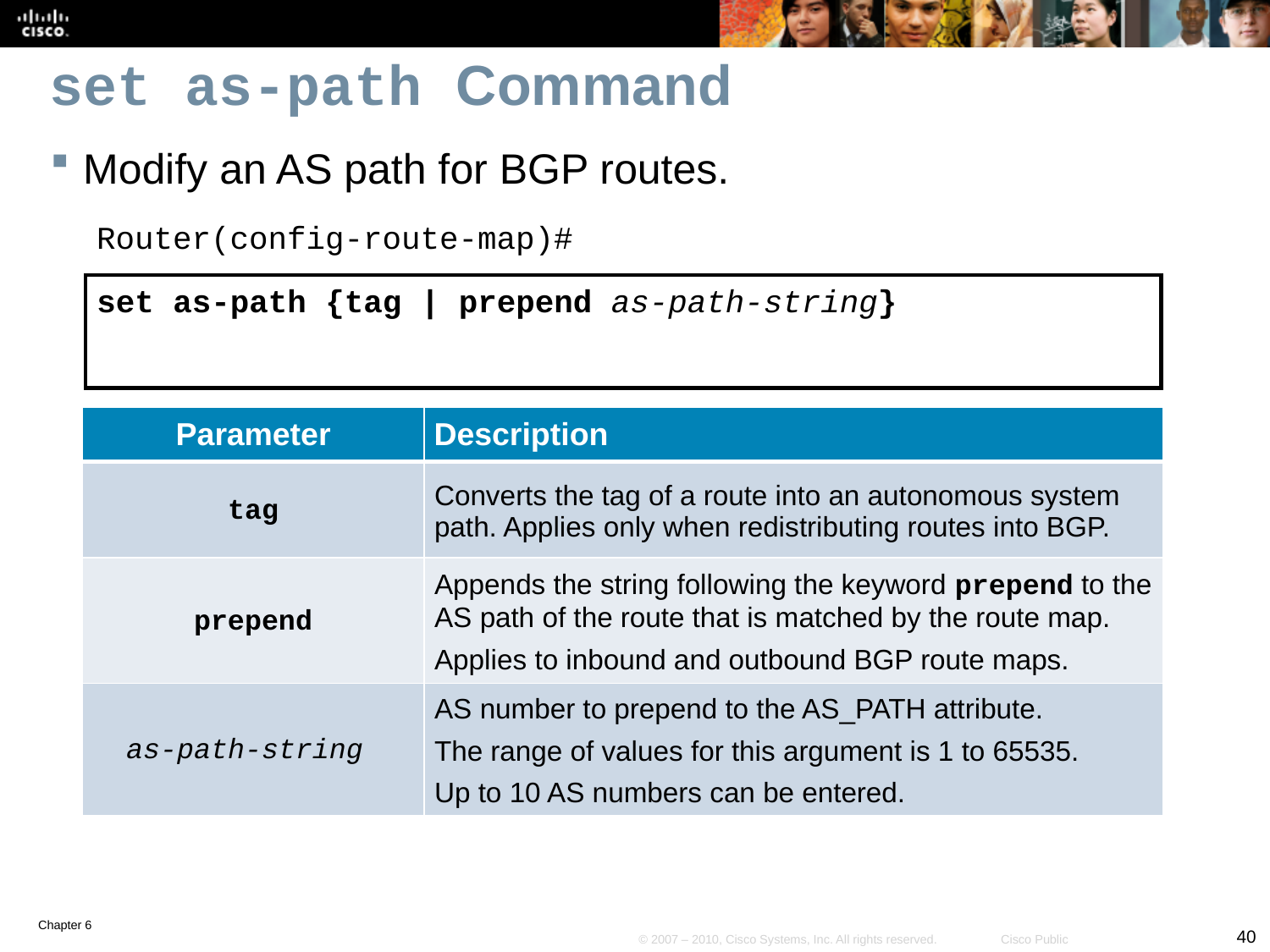

# set as-path Command
Modify an AS path for BGP routes.
Router(config-route-map)#
set as-path {tag | prepend as-path-string}

| Parameter | Description |
| --- | --- |
| tag | Converts the tag of a route into an autonomous system path. Applies only when redistributing routes into BGP. |
| prepend | Appends the string following the keyword prepend to the AS path of the route that is matched by the route map. Applies to inbound and outbound BGP route maps. |
| as-path-string | AS number to prepend to the AS\_PATH attribute. The range of values for this argument is 1 to 65535. Up to 10 AS numbers can be entered. |